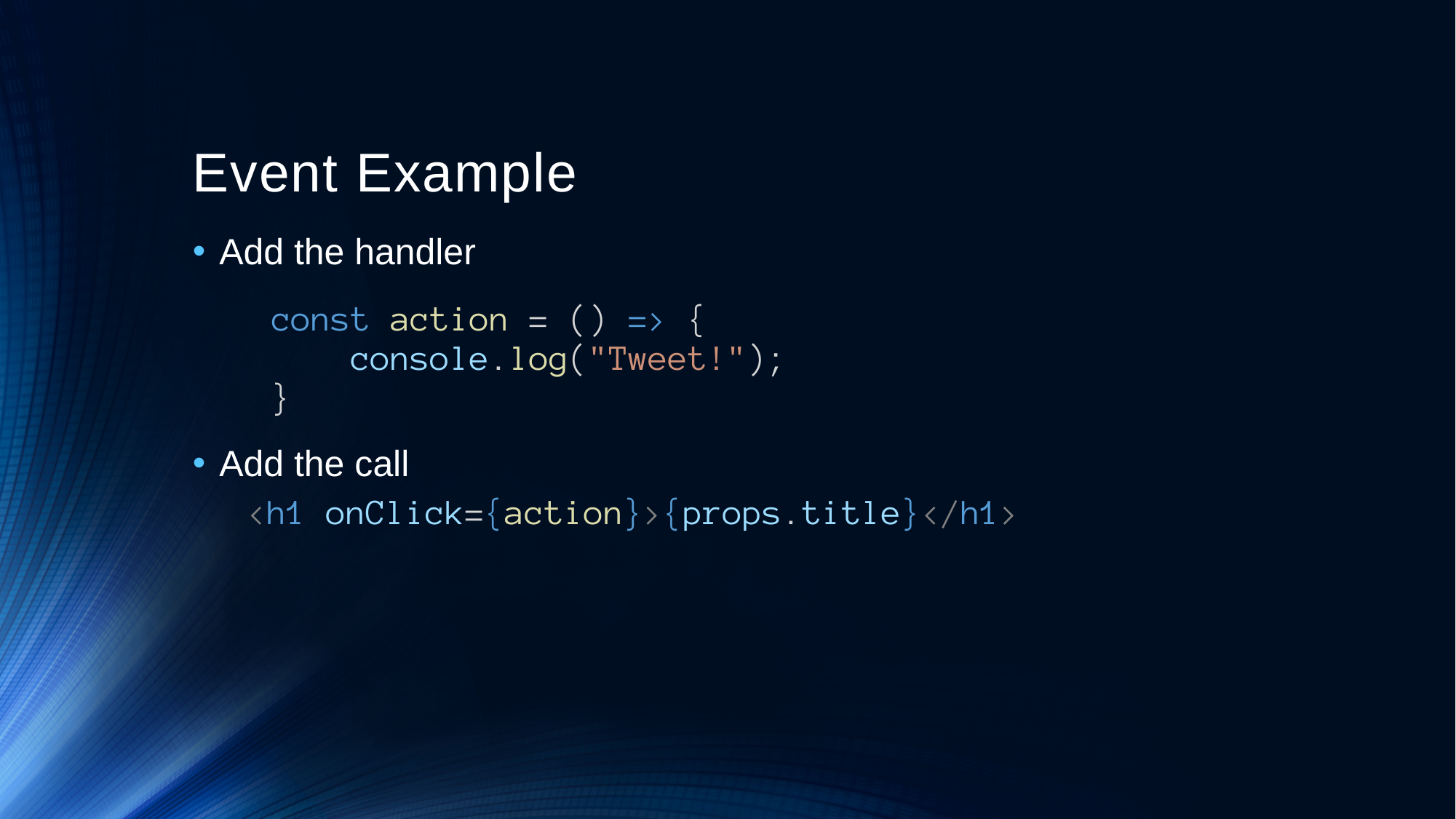

# Event Example
Add the handler
    const action = () => {
        console.log("Tweet!");
    }
Add the call
<h1 onClick={action}>{props.title}</h1>